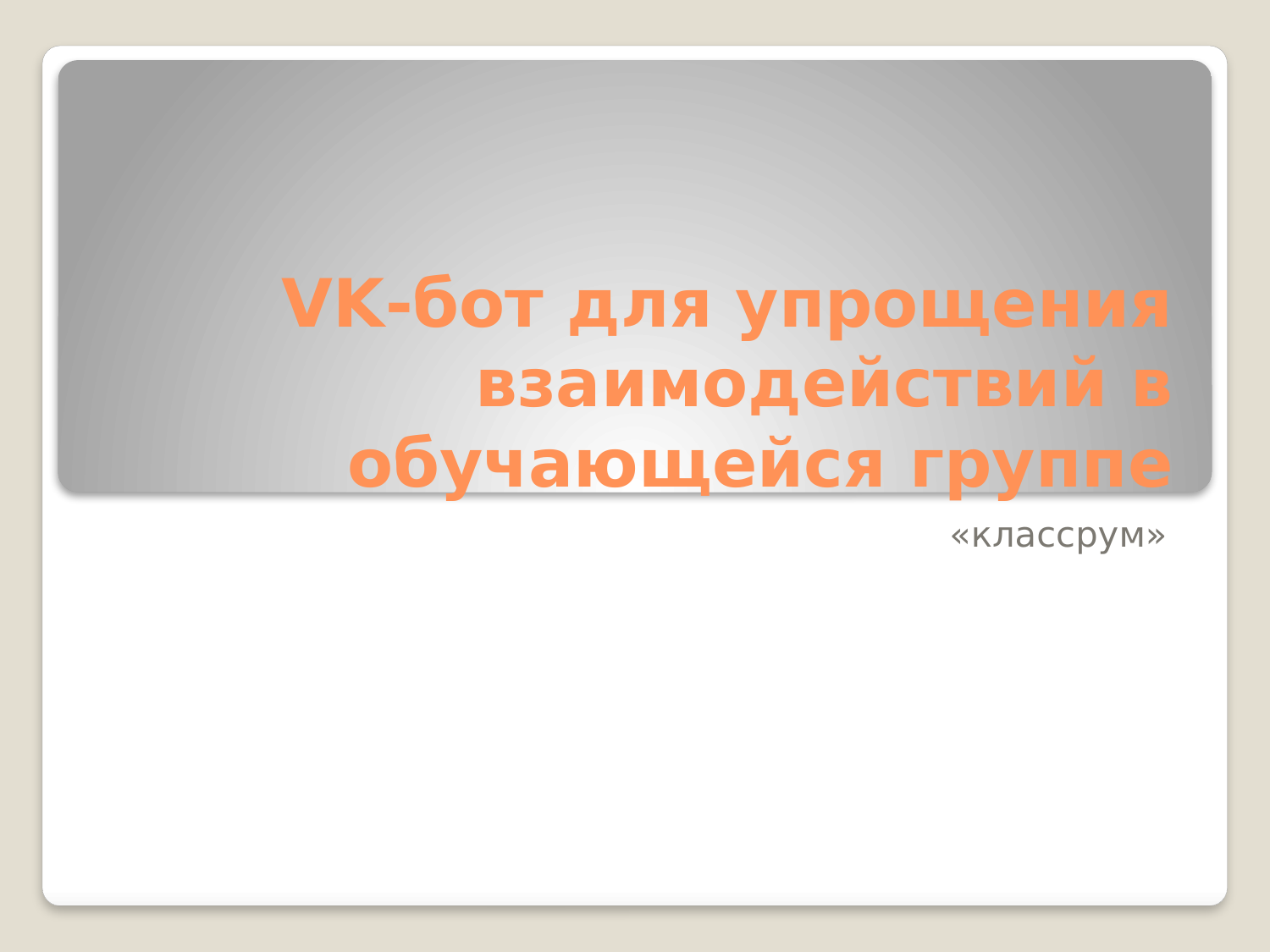

# VK-бот для упрощения взаимодействий в обучающейся группе
«классрум»